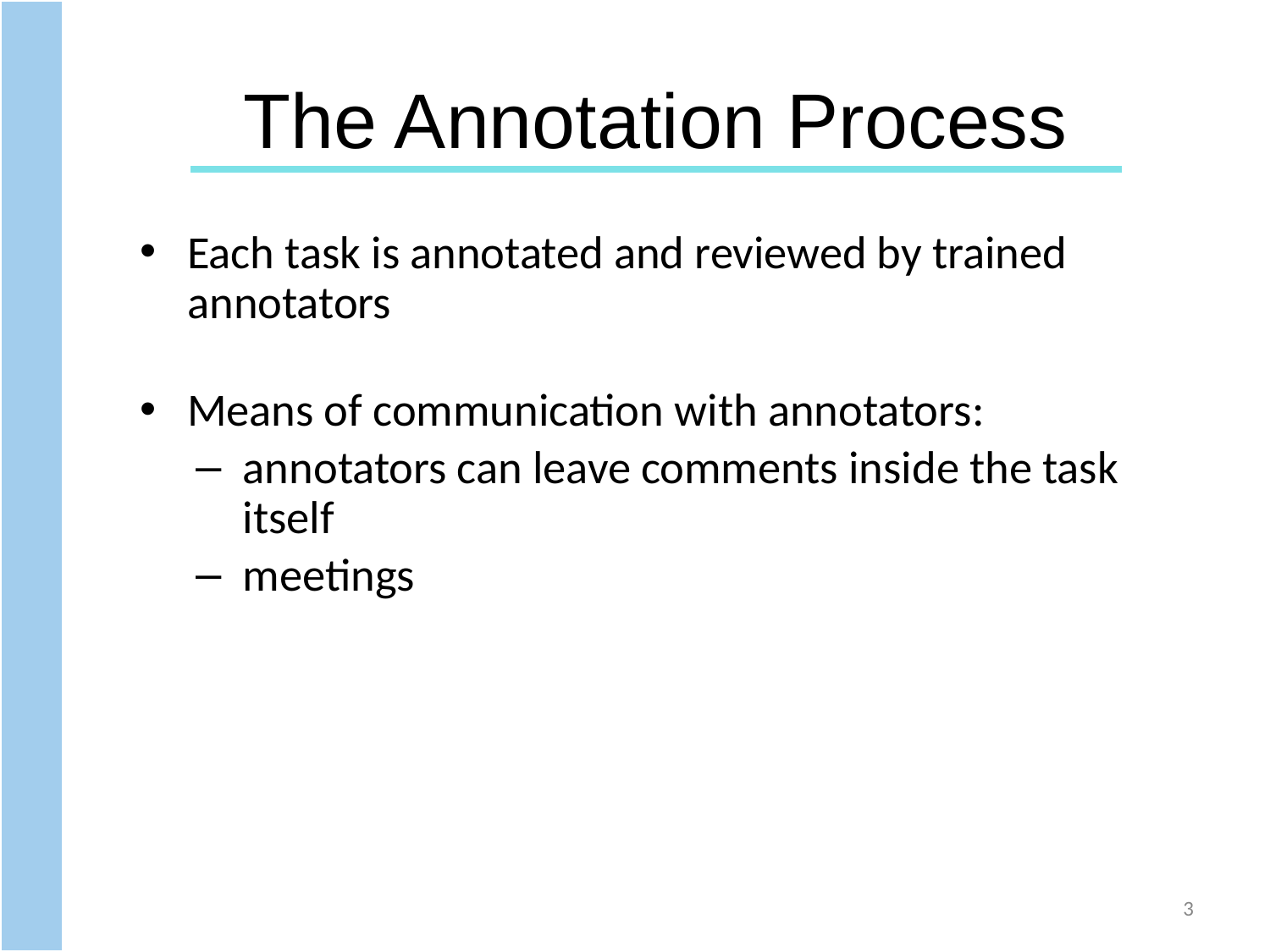

The Annotation Process
Each task is annotated and reviewed by trained annotators

Means of communication with annotators:
annotators can leave comments inside the task itself
meetings

3